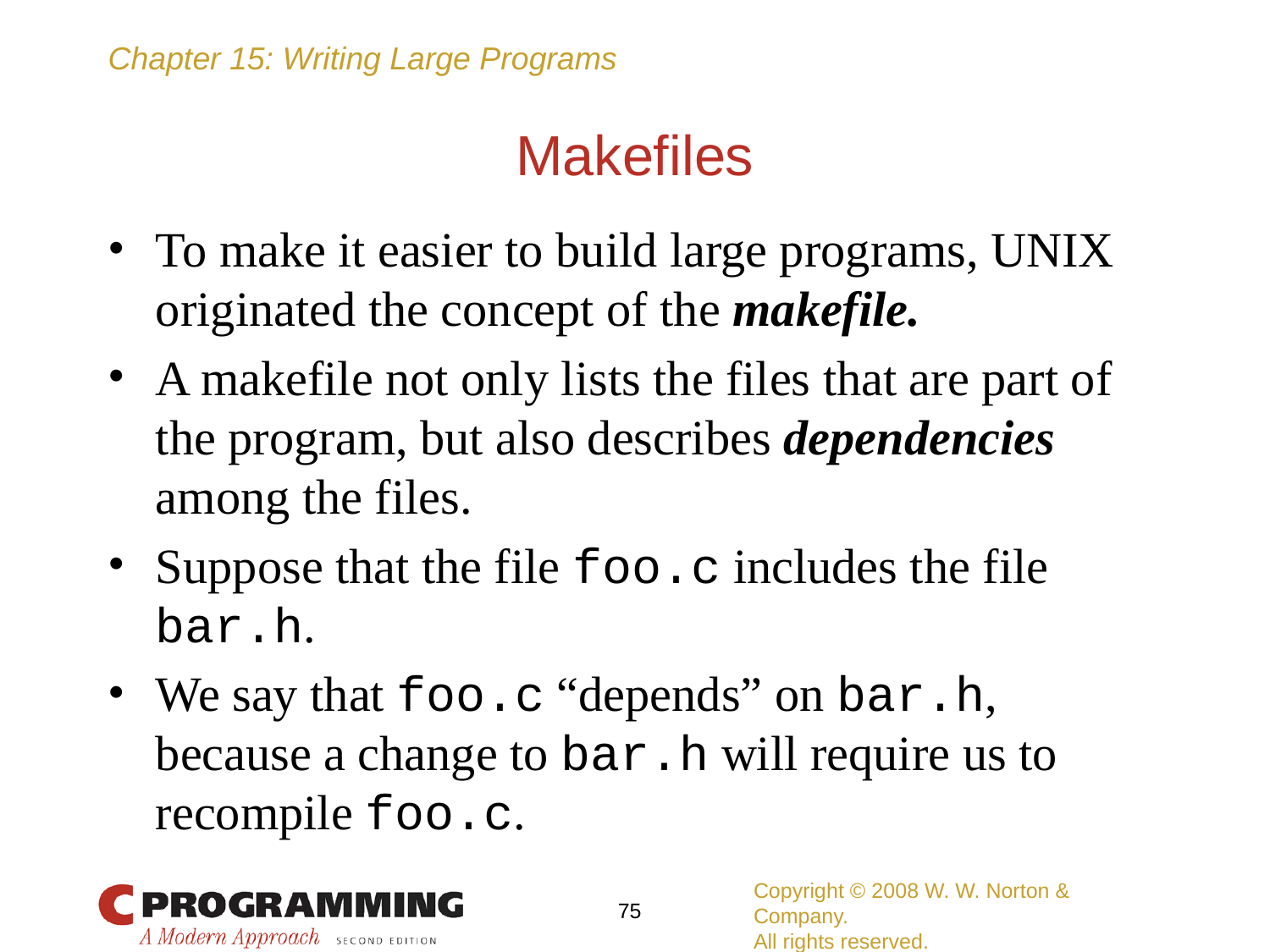

# Makefiles
To make it easier to build large programs, UNIX originated the concept of the makefile.
A makefile not only lists the files that are part of the program, but also describes dependencies among the files.
Suppose that the file foo.c includes the file bar.h.
We say that foo.c “depends” on bar.h, because a change to bar.h will require us to recompile foo.c.
Copyright © 2008 W. W. Norton & Company.
All rights reserved.
75